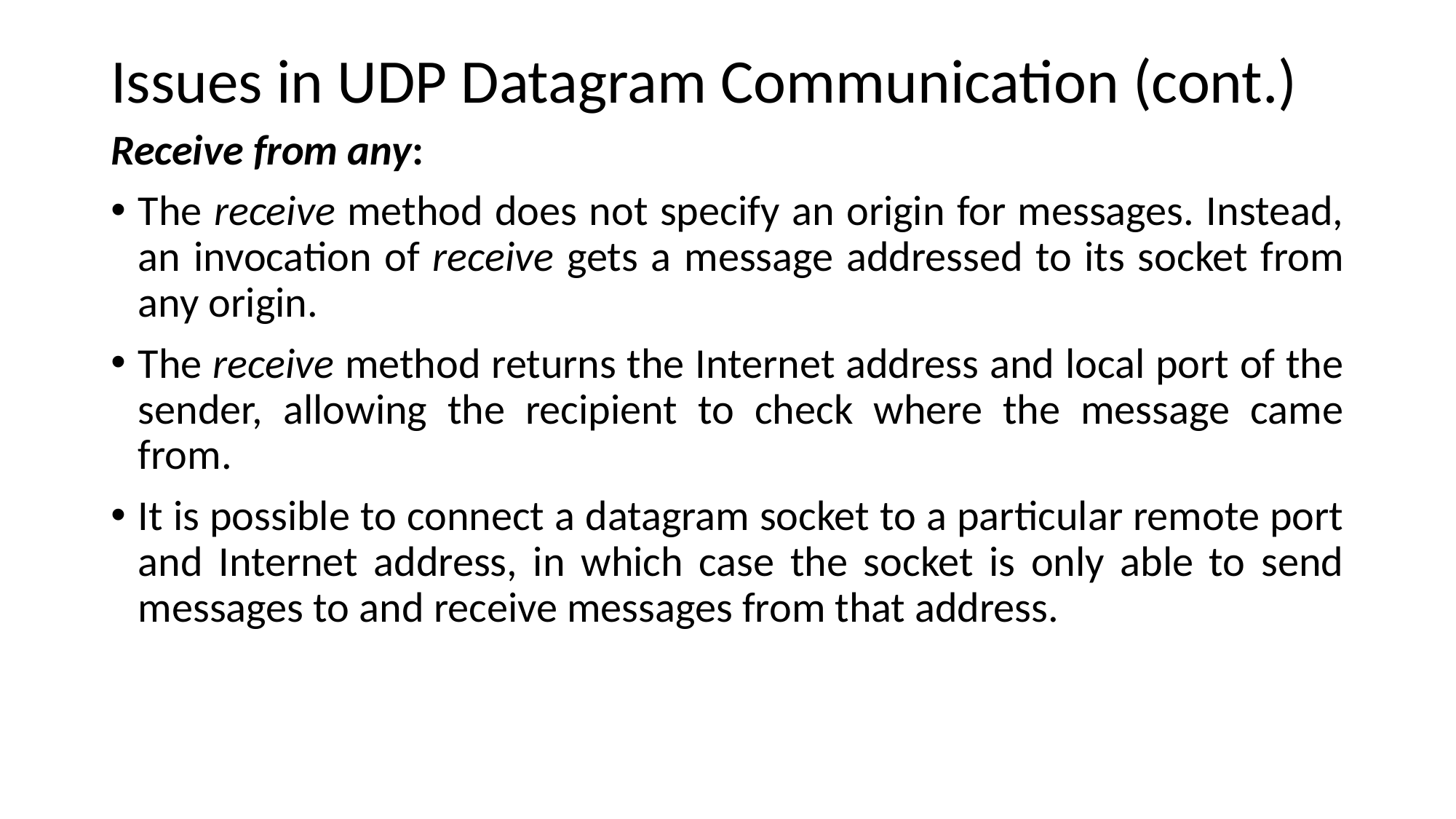

# Issues in UDP Datagram Communication (cont.)
Receive from any:
The receive method does not specify an origin for messages. Instead, an invocation of receive gets a message addressed to its socket from any origin.
The receive method returns the Internet address and local port of the sender, allowing the recipient to check where the message came from.
It is possible to connect a datagram socket to a particular remote port and Internet address, in which case the socket is only able to send messages to and receive messages from that address.